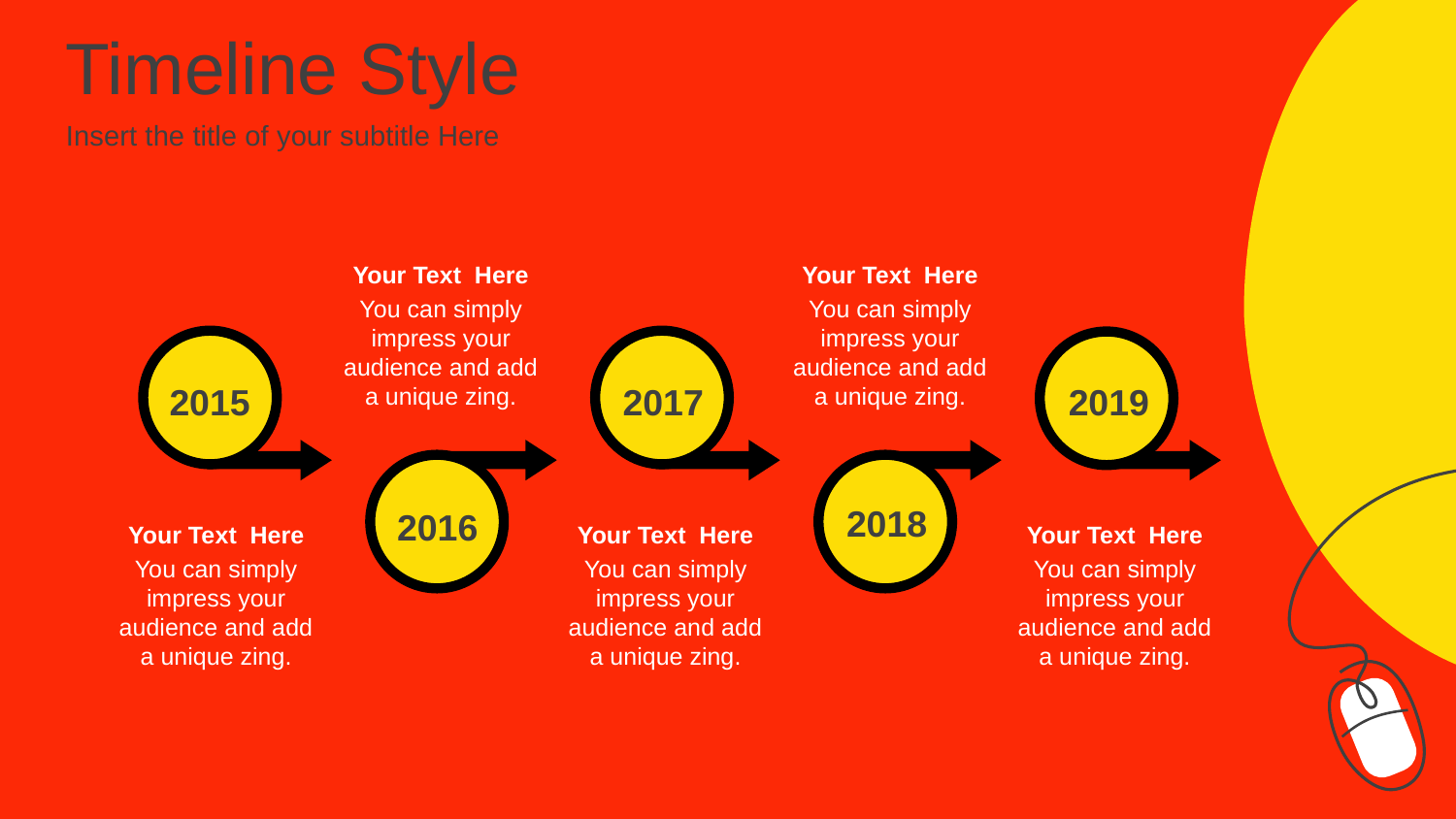

Timeline Style
Insert the title of your subtitle Here
Your Text  Here
You can simply impress your audience and add a unique zing.
Your Text  Here
You can simply impress your audience and add a unique zing.

2015

2017

2019

2016

2018
Your Text  Here
You can simply impress your audience and add a unique zing.
Your Text  Here
You can simply impress your audience and add a unique zing.
Your Text  Here
You can simply impress your audience and add a unique zing.